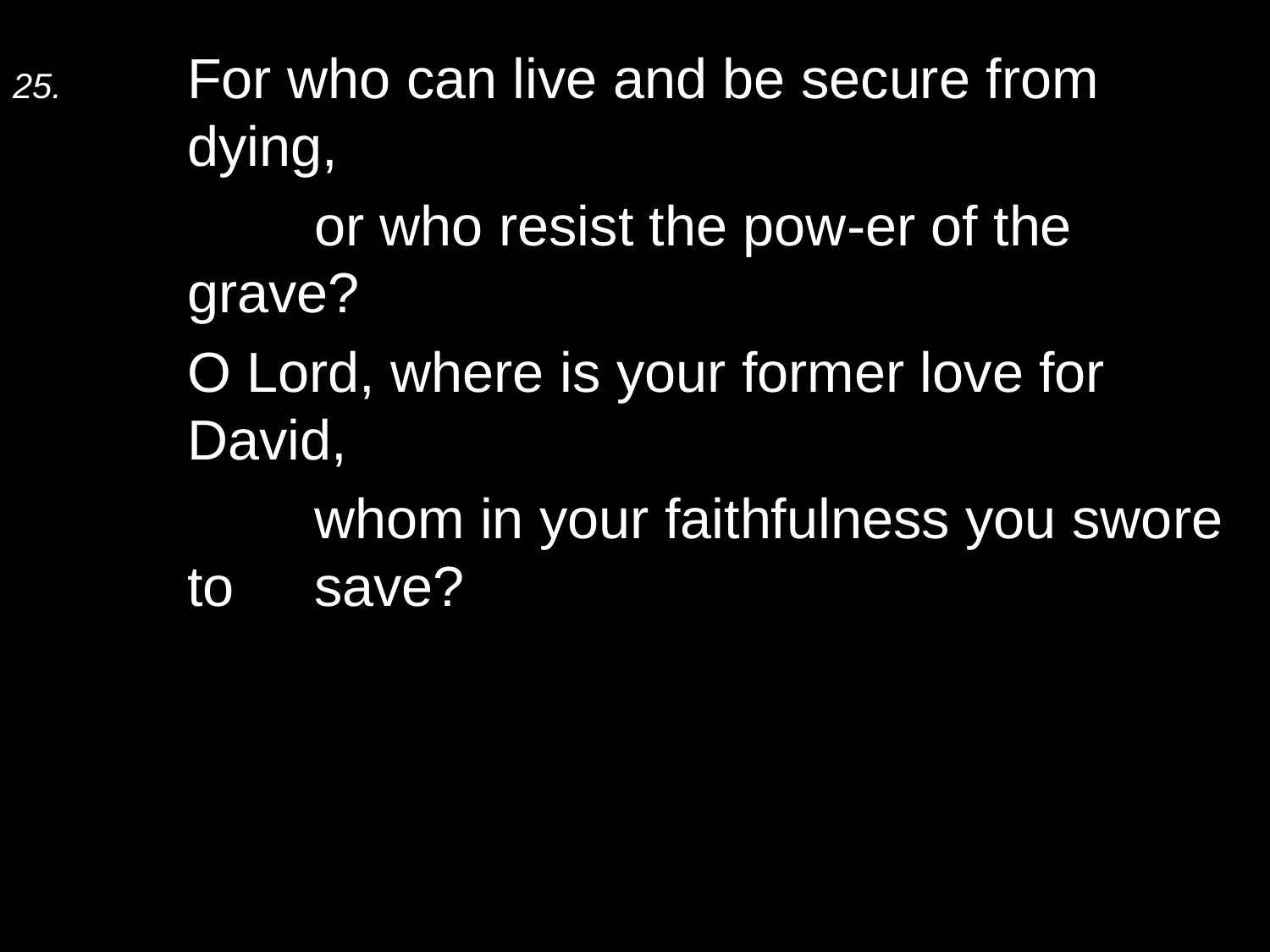

25.	For who can live and be secure from dying,
		or who resist the pow-er of the grave?
	O Lord, where is your former love for David,
		whom in your faithfulness you swore to 	save?